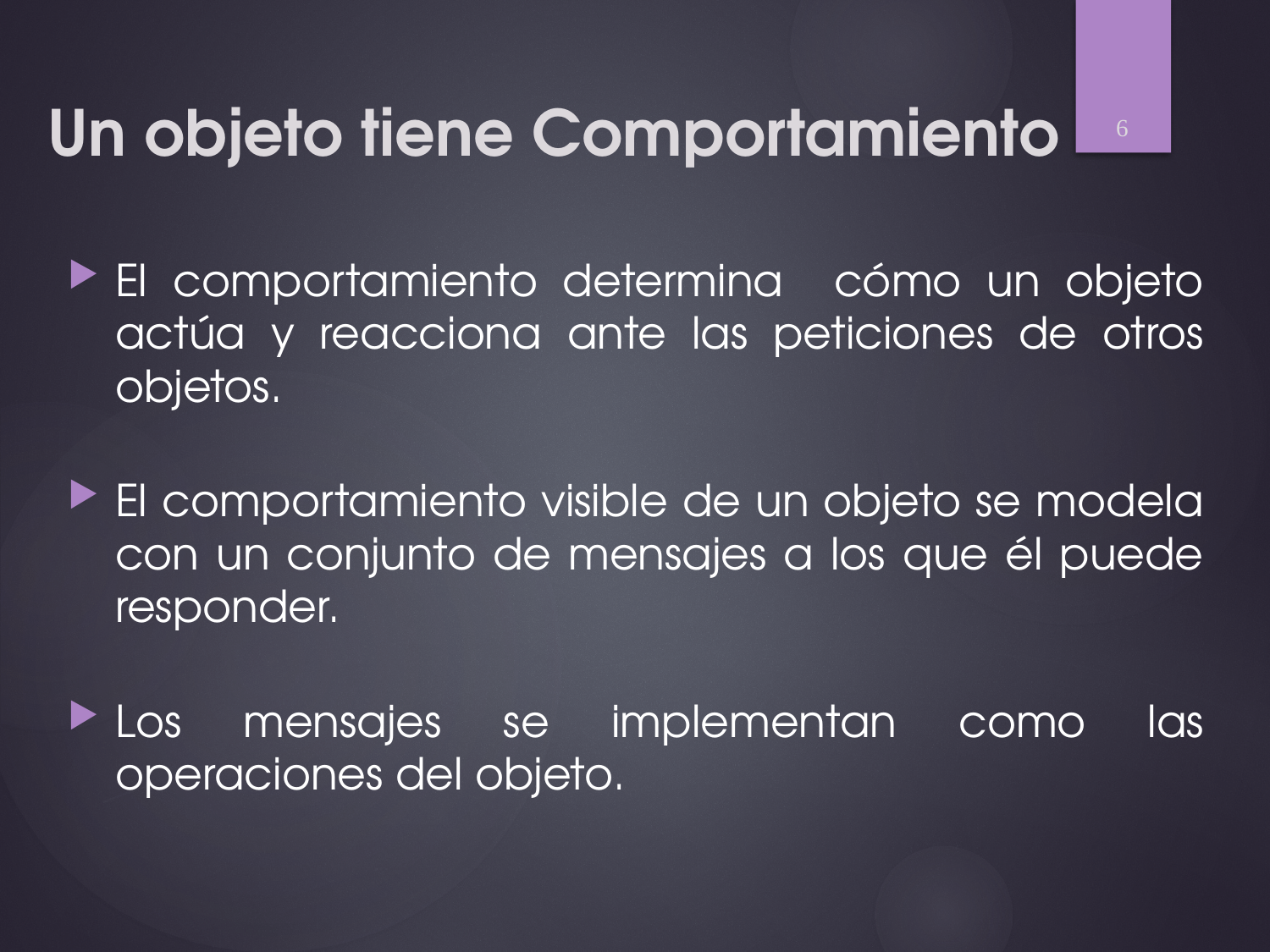

6
# Un objeto tiene Comportamiento
El comportamiento determina  cómo un objeto actúa y reacciona ante las peticiones de otros objetos.

El comportamiento visible de un objeto se modela con un conjunto de mensajes a los que él puede responder.

Los mensajes se implementan como las operaciones del objeto.